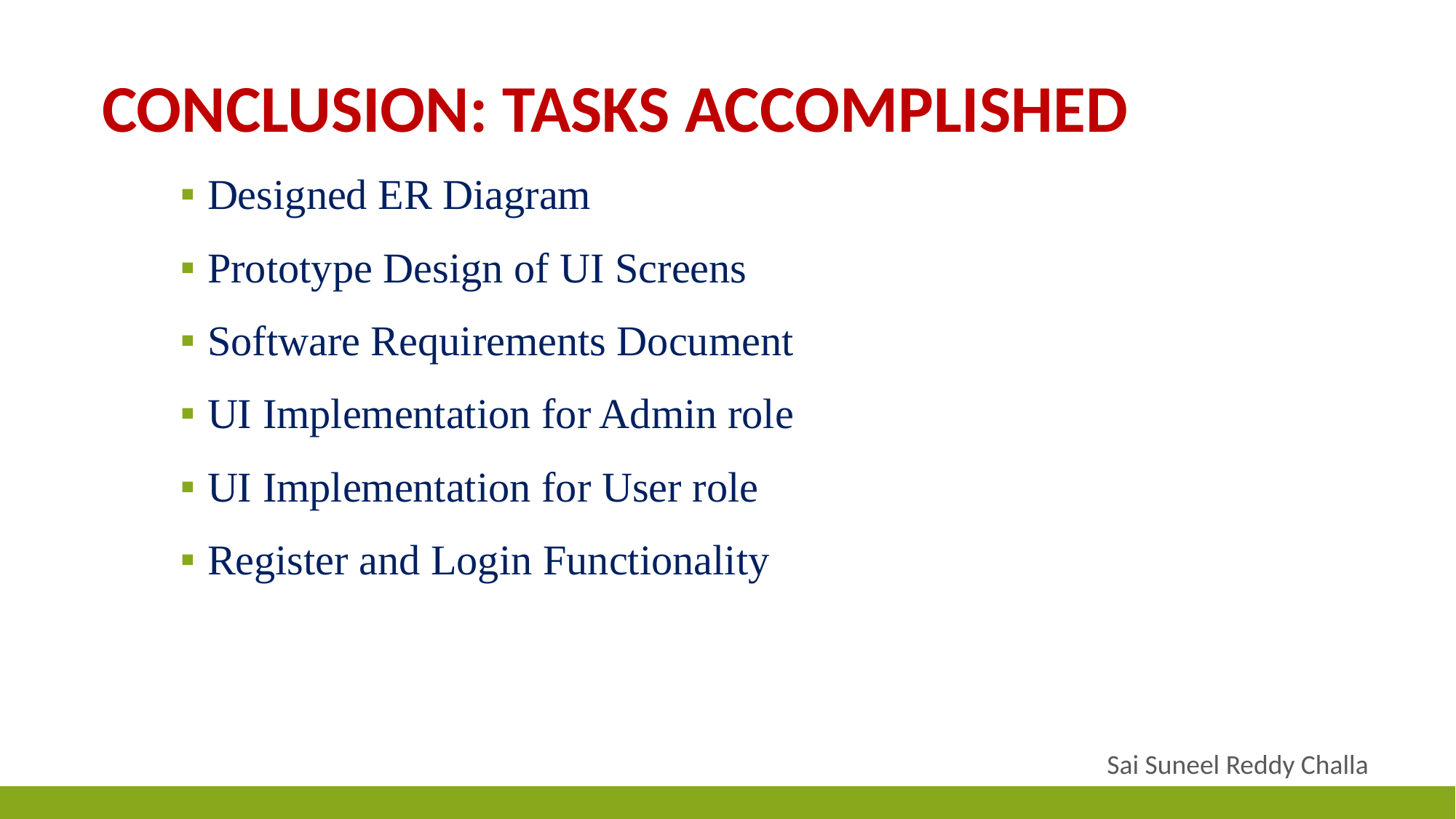

# Conclusion: Tasks accomplished
Designed ER Diagram
Prototype Design of UI Screens
Software Requirements Document
UI Implementation for Admin role
UI Implementation for User role
Register and Login Functionality

Sai Suneel Reddy Challa